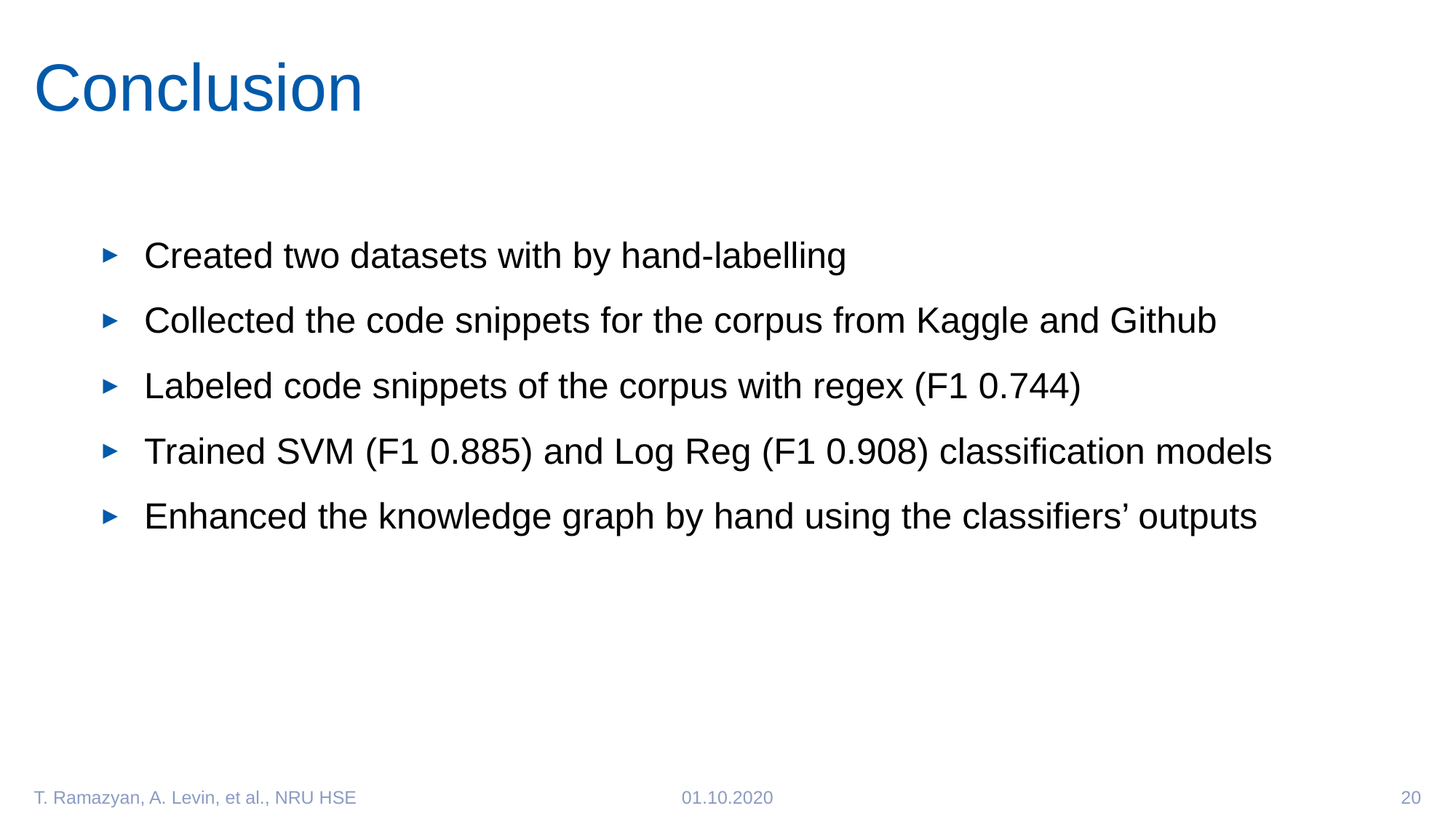

# Conclusion

Created two datasets with by hand-labelling
Collected the code snippets for the corpus from Kaggle and Github
Labeled code snippets of the corpus with regex (F1 0.744)
Trained SVM (F1 0.885) and Log Reg (F1 0.908) classification models
Enhanced the knowledge graph by hand using the classifiers’ outputs
T. Ramazyan, A. Levin, et al., NRU HSE
01.10.2020
20